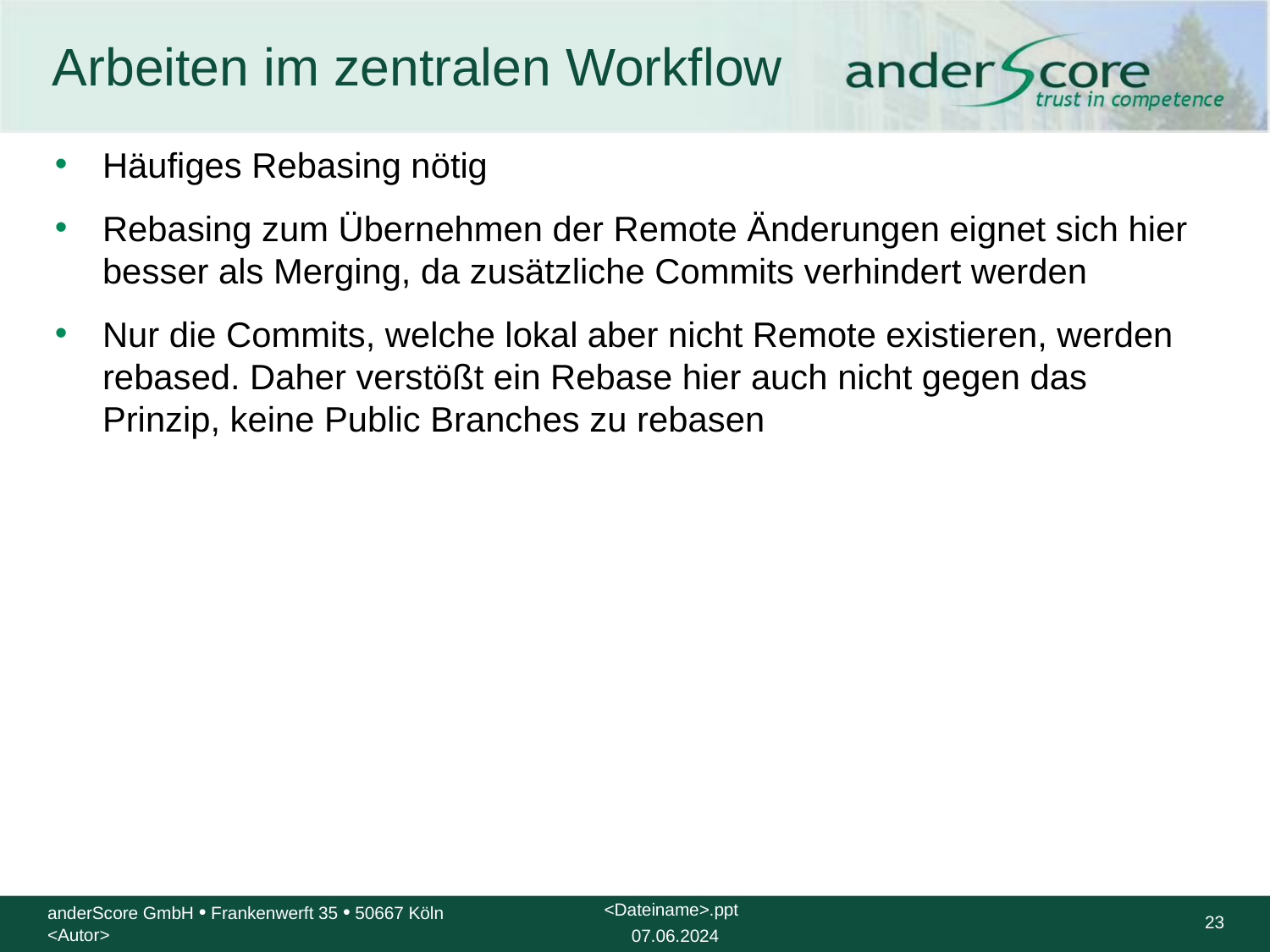

# Arbeiten im zentralen Workflow
Häufiges Rebasing nötig
Rebasing zum Übernehmen der Remote Änderungen eignet sich hier besser als Merging, da zusätzliche Commits verhindert werden
Nur die Commits, welche lokal aber nicht Remote existieren, werden rebased. Daher verstößt ein Rebase hier auch nicht gegen das Prinzip, keine Public Branches zu rebasen